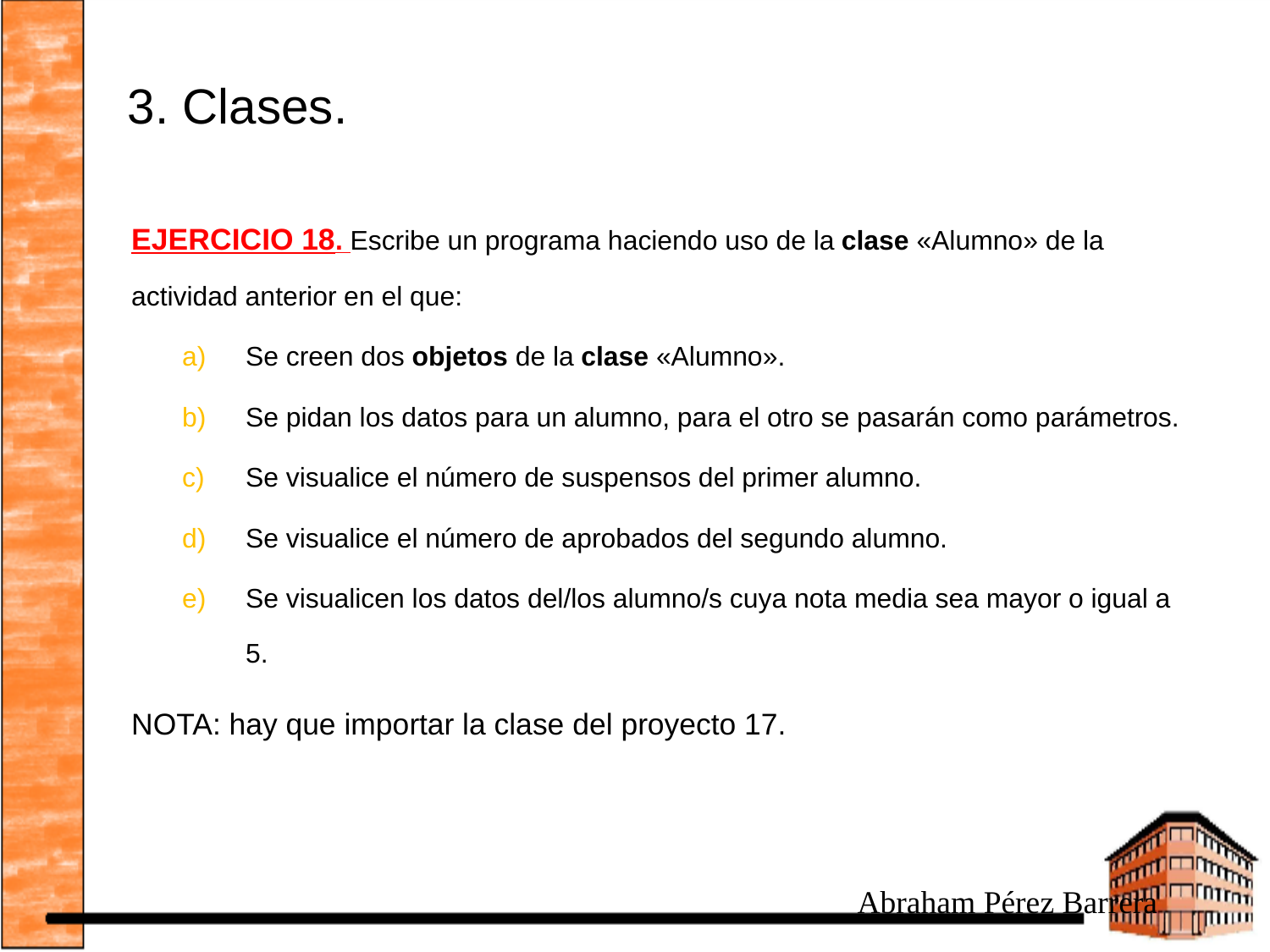

# 3. Clases.
EJERCICIO 18. Escribe un programa haciendo uso de la clase «Alumno» de la actividad anterior en el que:
Se creen dos objetos de la clase «Alumno».
Se pidan los datos para un alumno, para el otro se pasarán como parámetros.
Se visualice el número de suspensos del primer alumno.
Se visualice el número de aprobados del segundo alumno.
Se visualicen los datos del/los alumno/s cuya nota media sea mayor o igual a 5.
NOTA: hay que importar la clase del proyecto 17.